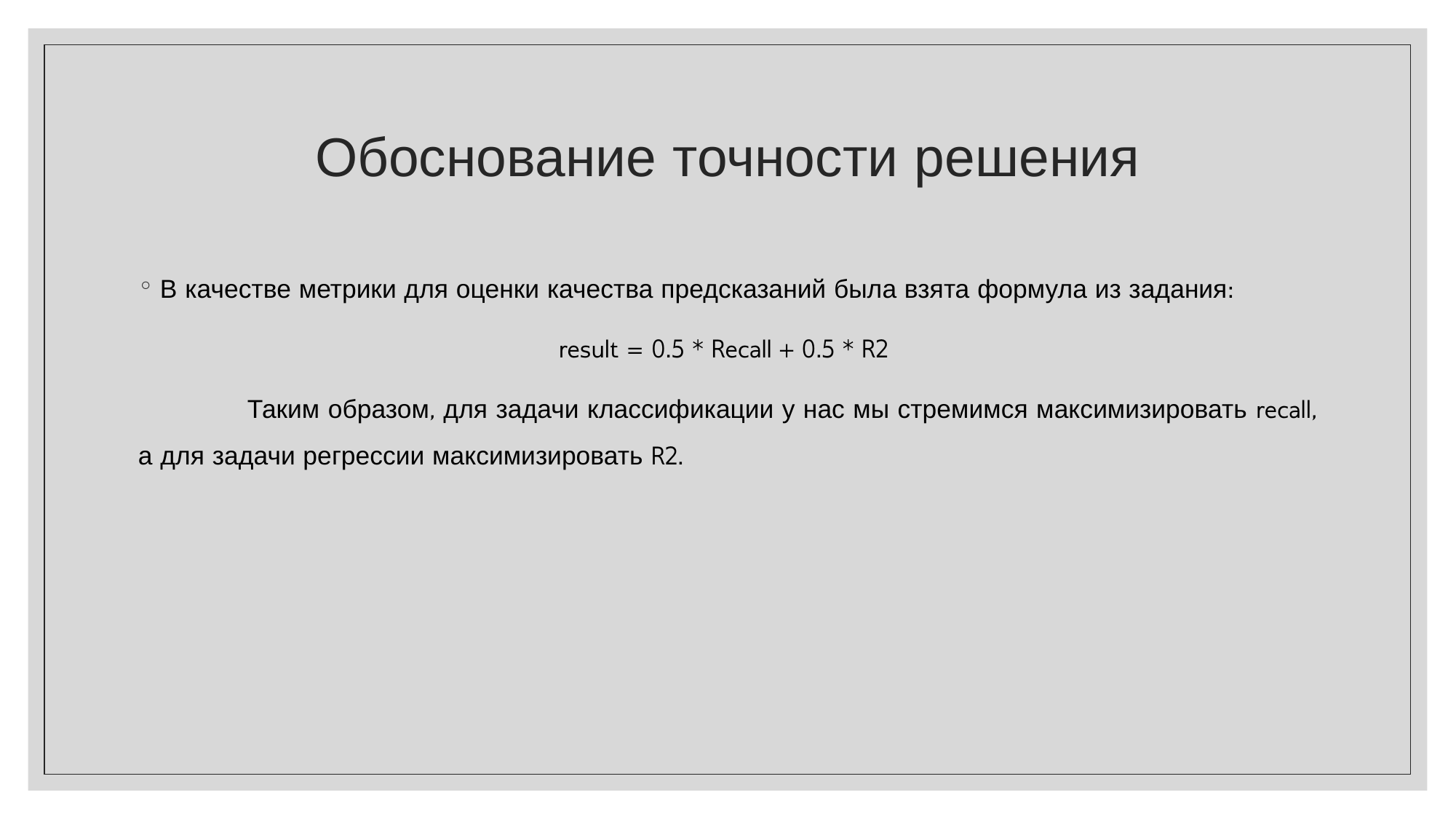

# Обоснование точности решения
В качестве метрики для оценки качества предсказаний была взята формула из задания:
result = 0.5 * Recall + 0.5 * R2
	Таким образом, для задачи классификации у нас мы стремимся максимизировать recall, а для задачи регрессии максимизировать R2.